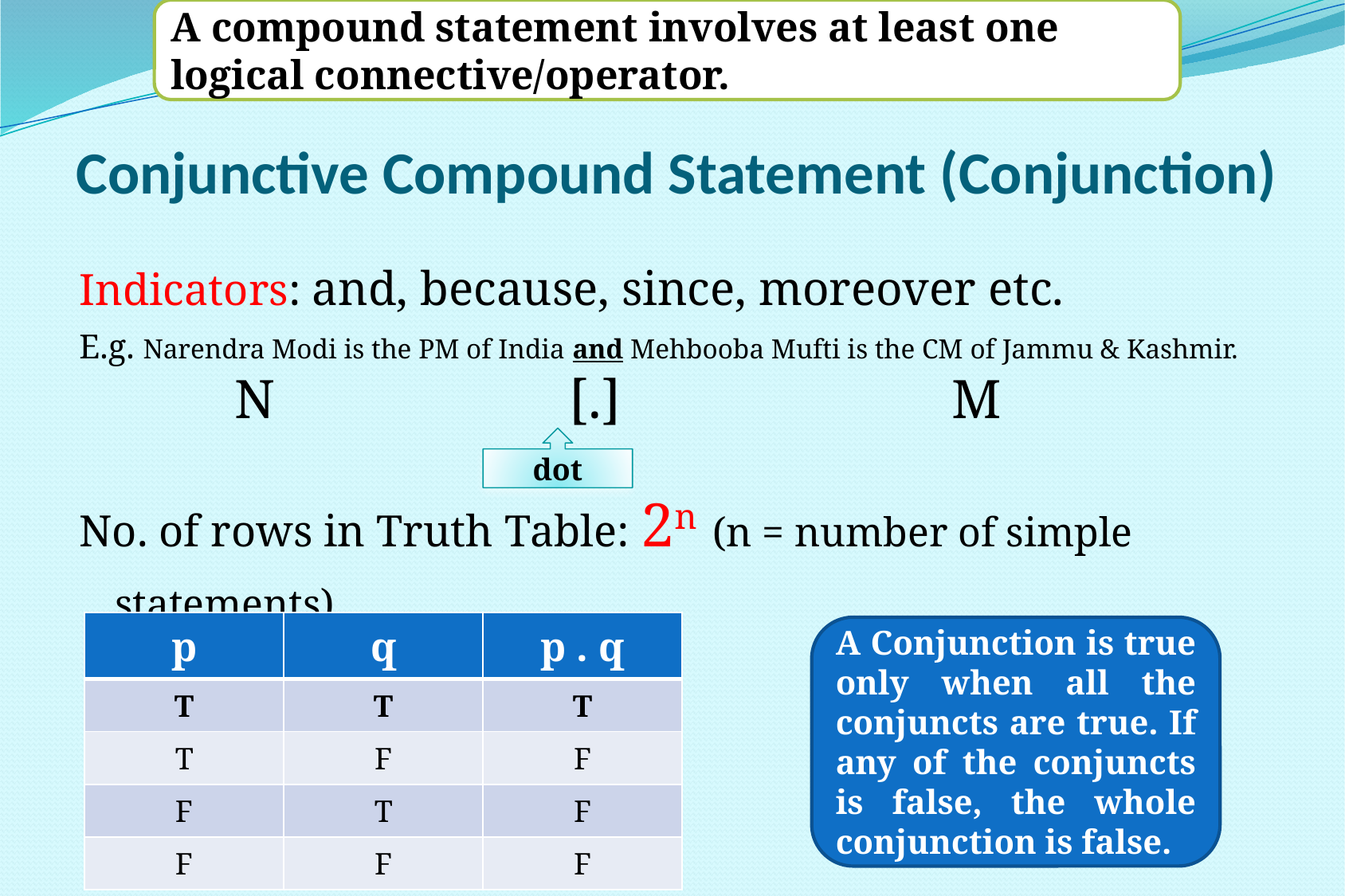

A compound statement involves at least one logical connective/operator.
# Conjunctive Compound Statement (Conjunction)
Indicators: and, because, since, moreover etc.
E.g. Narendra Modi is the PM of India and Mehbooba Mufti is the CM of Jammu & Kashmir.  	N 		       [.]		 	M

No. of rows in Truth Table: 2n (n = number of simple statements)

dot
| p | q | p . q |
| --- | --- | --- |
| T | T | T |
| T | F | F |
| F | T | F |
| F | F | F |
A Conjunction is true only when all the conjuncts are true. If any of the conjuncts is false, the whole conjunction is false.